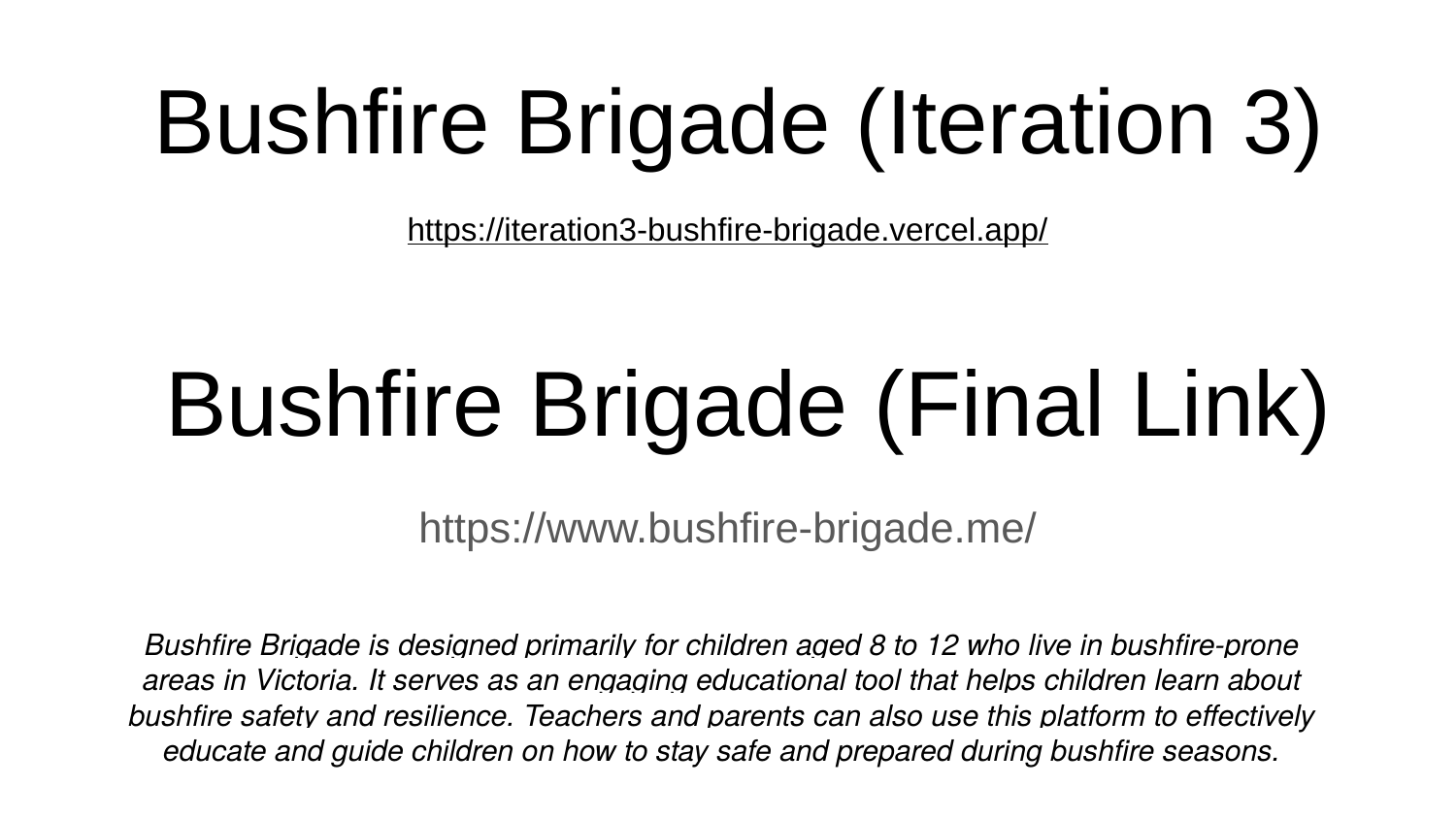

Bushfire Brigade (Iteration 3)
https://iteration3-bushfire-brigade.vercel.app/
Bushfire Brigade (Final Link)
https://www.bushfire-brigade.me/
Bushfire Brigade is designed primarily for children aged 8 to 12 who live in bushfire-prone areas in Victoria. It serves as an engaging educational tool that helps children learn about bushfire safety and resilience. Teachers and parents can also use this platform to effectively educate and guide children on how to stay safe and prepared during bushfire seasons.